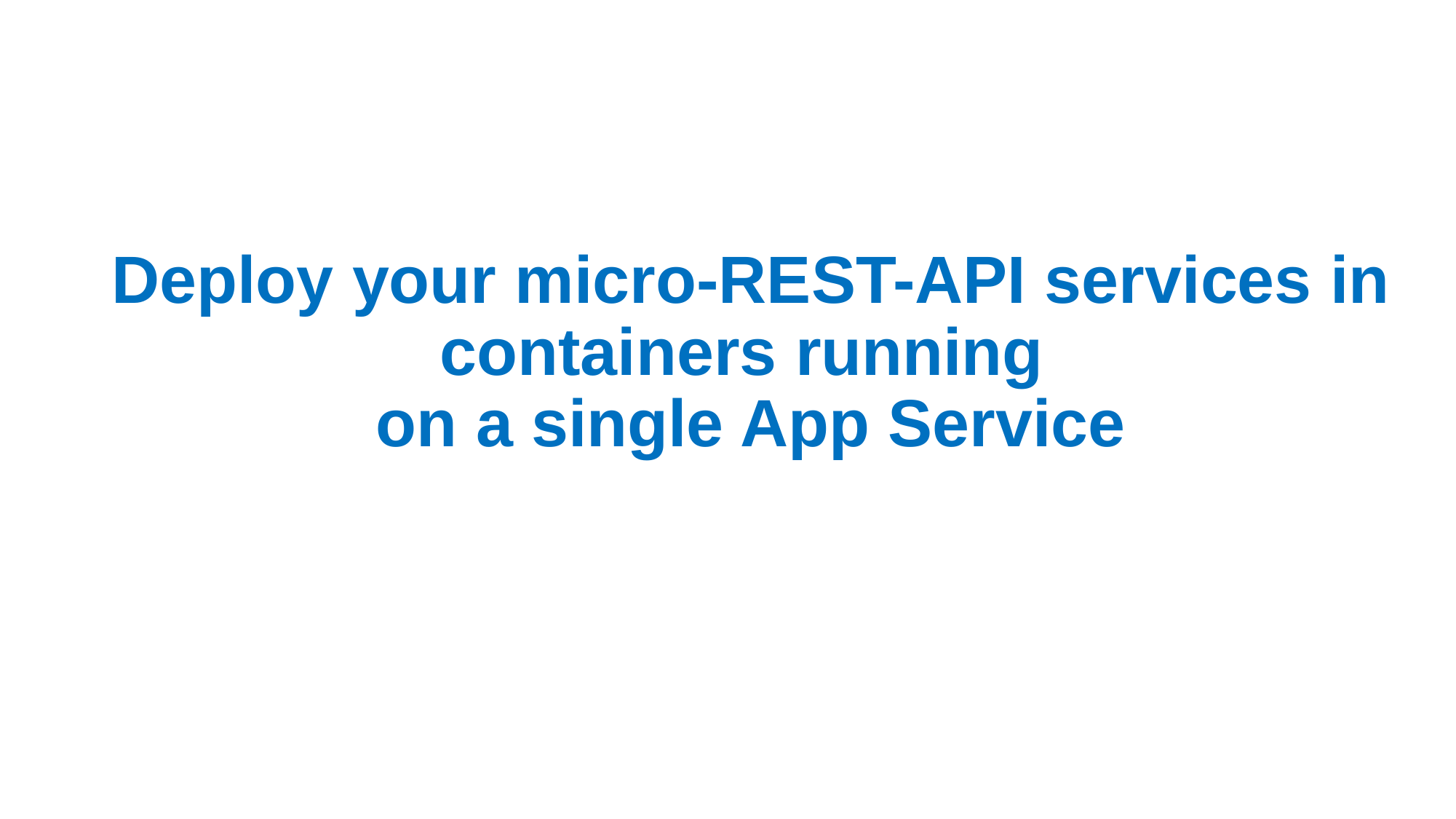

# Deploy your micro-REST-API services in containers running on a single App Service